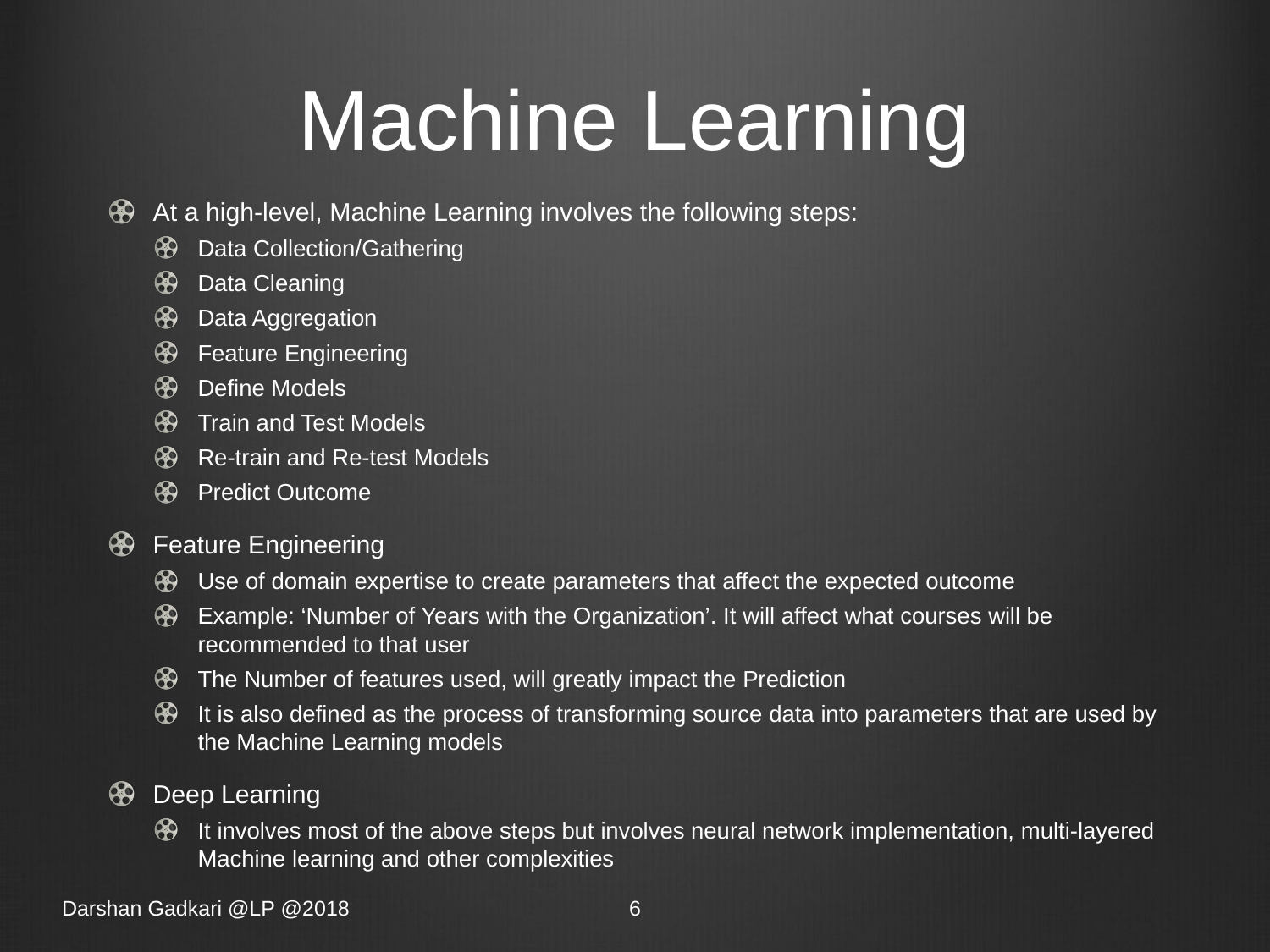

# Machine Learning
At a high-level, Machine Learning involves the following steps:
Data Collection/Gathering
Data Cleaning
Data Aggregation
Feature Engineering
Define Models
Train and Test Models
Re-train and Re-test Models
Predict Outcome
Feature Engineering
Use of domain expertise to create parameters that affect the expected outcome
Example: ‘Number of Years with the Organization’. It will affect what courses will be recommended to that user
The Number of features used, will greatly impact the Prediction
It is also defined as the process of transforming source data into parameters that are used by the Machine Learning models
Deep Learning
It involves most of the above steps but involves neural network implementation, multi-layered Machine learning and other complexities
Darshan Gadkari @LP @2018
6